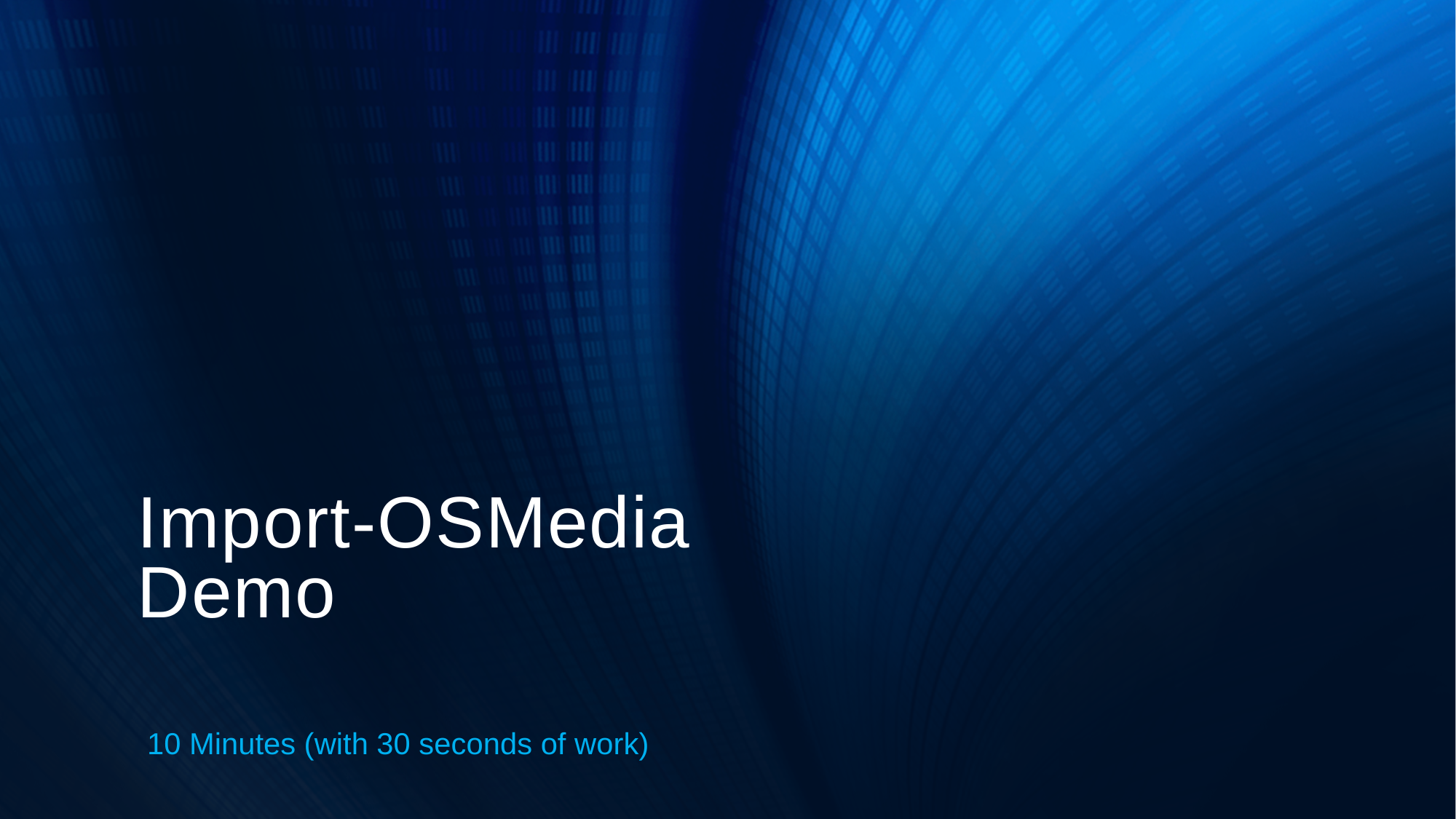

# Import-OSMedia Demo
10 Minutes (with 30 seconds of work)